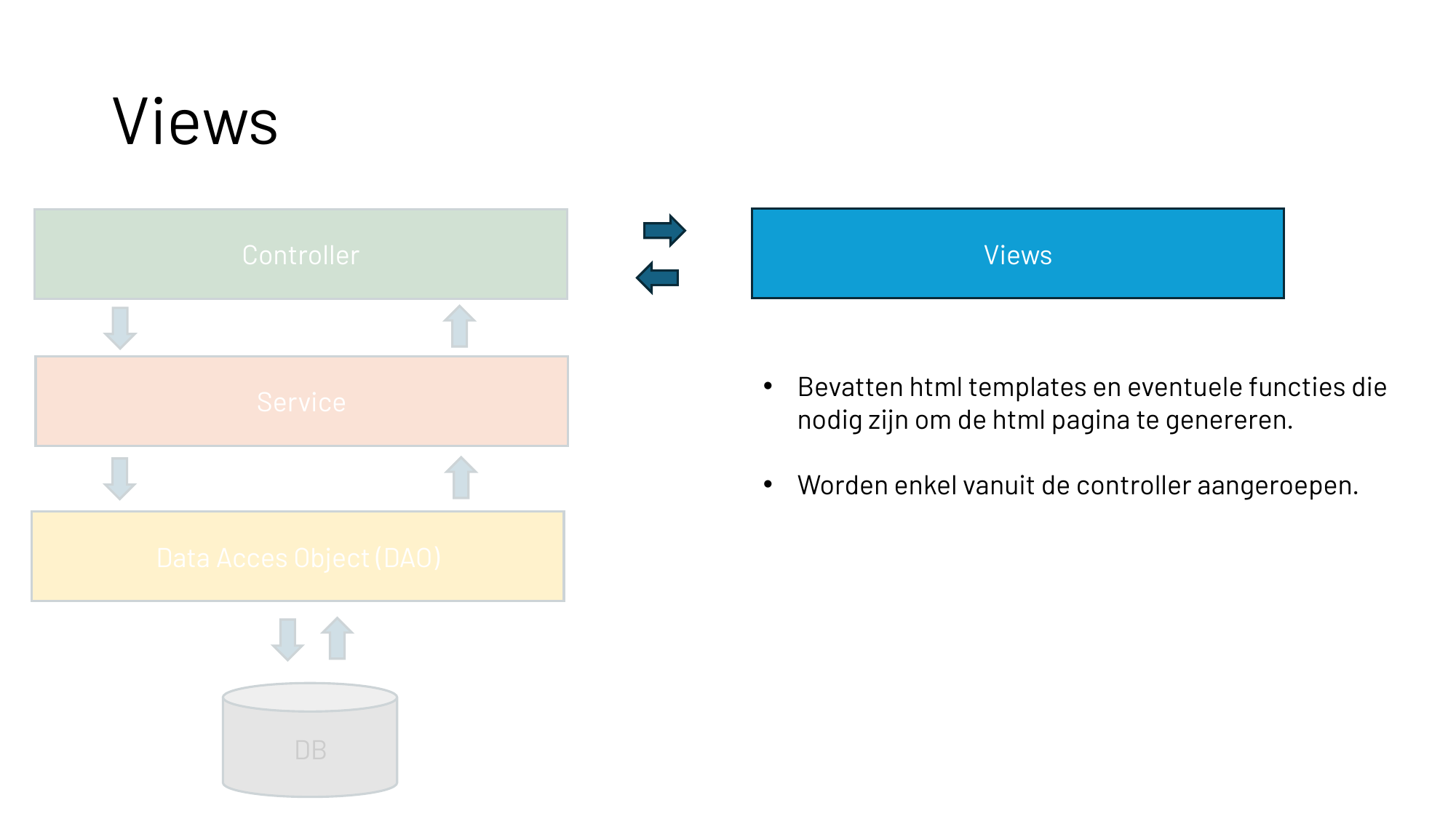

# Views

Views
Controller

Service
Bevatten html templates en eventuele functies die nodig zijn om de html pagina te genereren.

Worden enkel vanuit de controller aangeroepen.

Data Acces Object (DAO)

DB